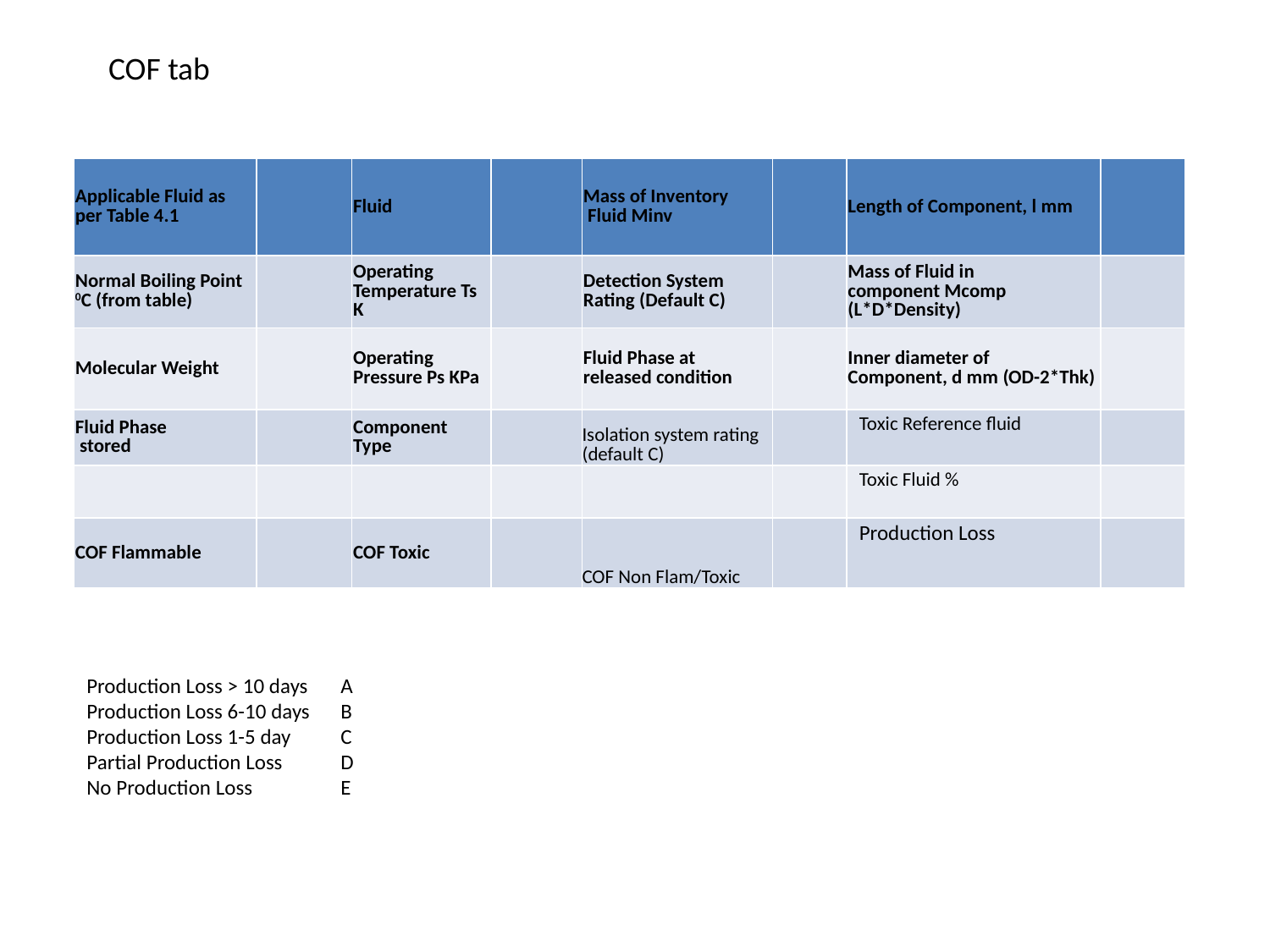

COF tab
| Applicable Fluid as per Table 4.1 |  | Fluid |  | Mass of Inventory Fluid Minv |  | Length of Component, l mm |  |
| --- | --- | --- | --- | --- | --- | --- | --- |
| Normal Boiling Point 0C (from table) |  | Operating Temperature Ts K |  | Detection System Rating (Default C) |  | Mass of Fluid in component Mcomp (L\*D\*Density) |  |
| Molecular Weight |  | Operating Pressure Ps KPa |  | Fluid Phase at released condition |  | Inner diameter of Component, d mm (OD-2\*Thk) |  |
| Fluid Phase stored |  | Component Type |  | Isolation system rating (default C) |  | Toxic Reference fluid |  |
|  |  |  |  |  |  | Toxic Fluid % |  |
| COF Flammable |  | COF Toxic |  | COF Non Flam/Toxic |  | Production Loss |  |
Production Loss > 10 days	A
Production Loss 6-10 days	B
Production Loss 1-5 day	C
Partial Production Loss	D
No Production Loss	E